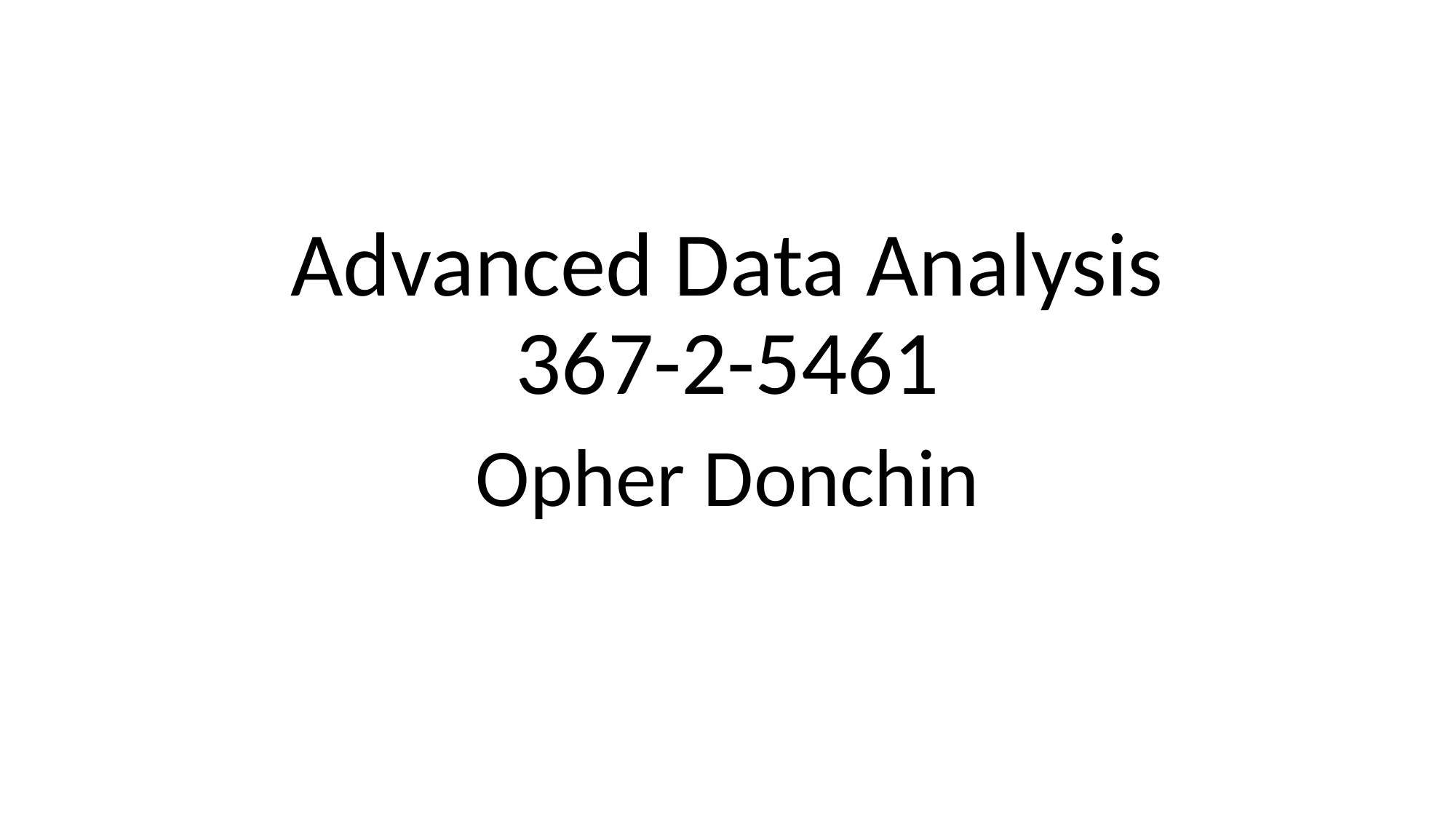

# Advanced Data Analysis 367-2-5461
Opher Donchin